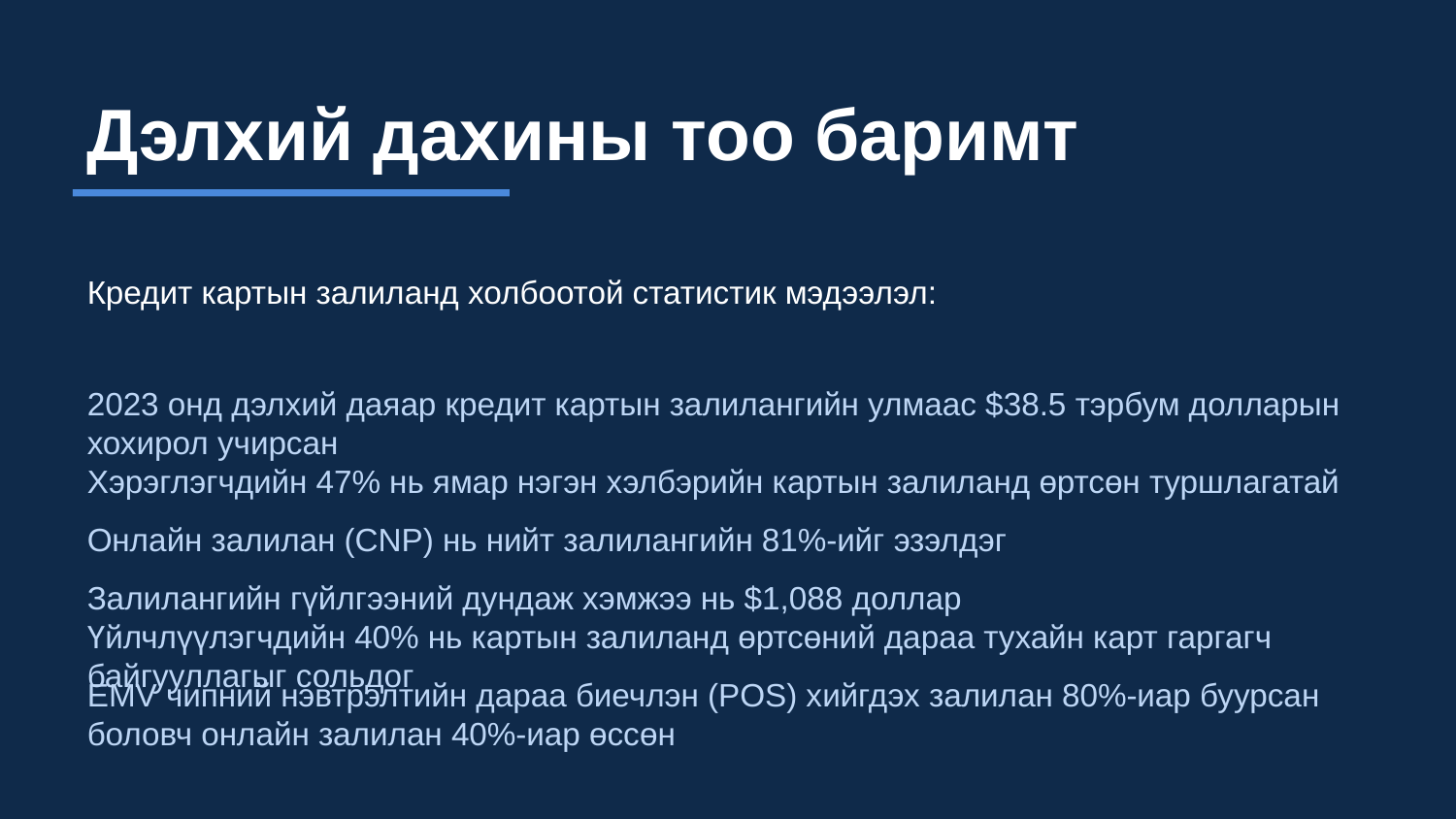

Дэлхий дахины тоо баримт

Кредит картын залиланд холбоотой статистик мэдээлэл:
2023 онд дэлхий даяар кредит картын залилангийн улмаас $38.5 тэрбум долларын хохирол учирсан
Хэрэглэгчдийн 47% нь ямар нэгэн хэлбэрийн картын залиланд өртсөн туршлагатай
Онлайн залилан (CNP) нь нийт залилангийн 81%-ийг эзэлдэг
Залилангийн гүйлгээний дундаж хэмжээ нь $1,088 доллар
Үйлчлүүлэгчдийн 40% нь картын залиланд өртсөний дараа тухайн карт гаргагч байгууллагыг сольдог
EMV чипний нэвтрэлтийн дараа биечлэн (POS) хийгдэх залилан 80%-иар буурсан боловч онлайн залилан 40%-иар өссөн
14/21